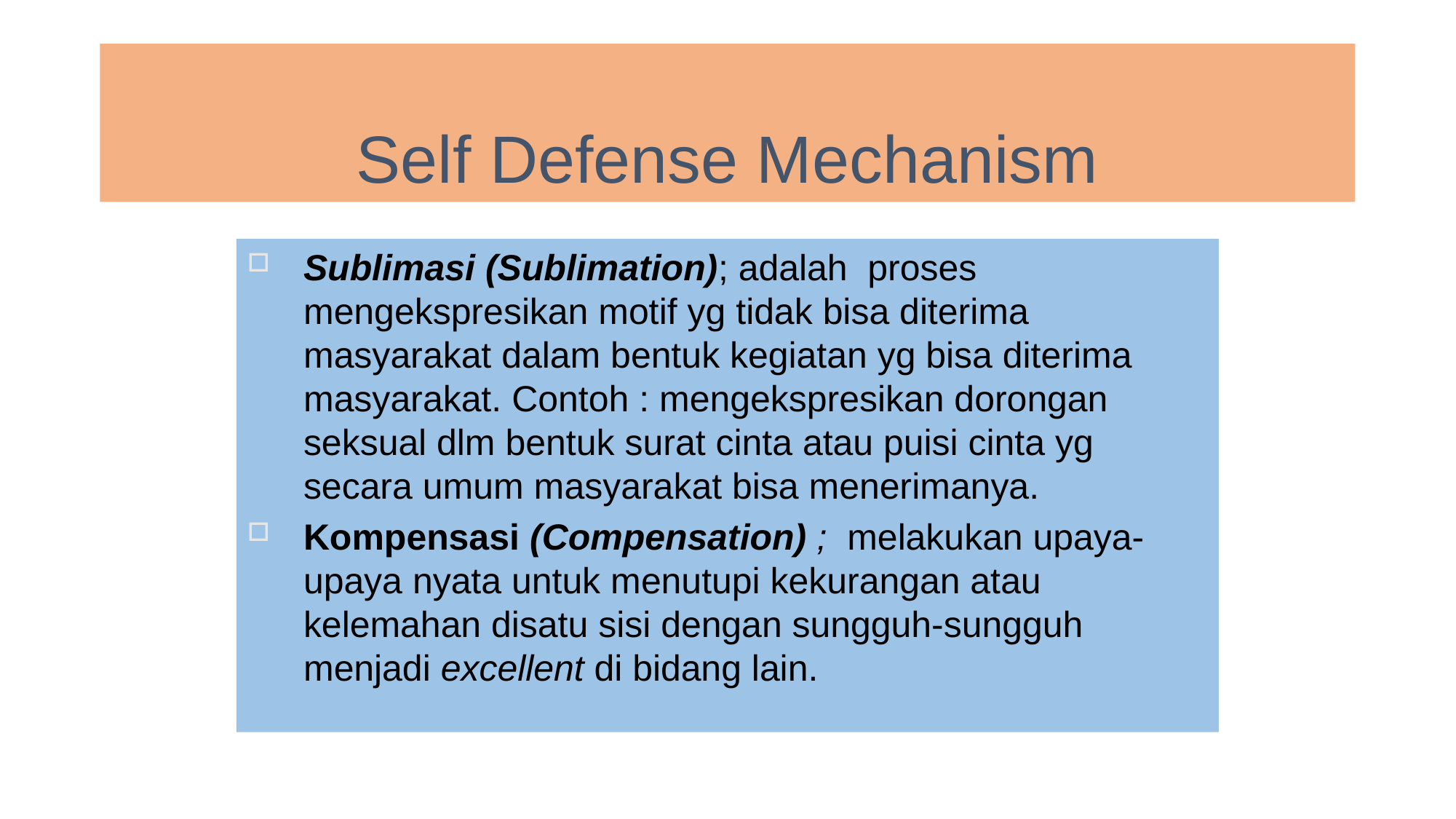

# Self Defense Mechanism
Sublimasi (Sublimation); adalah  proses mengekspresikan motif yg tidak bisa diterima masyarakat dalam bentuk kegiatan yg bisa diterima masyarakat. Contoh : mengekspresikan dorongan seksual dlm bentuk surat cinta atau puisi cinta yg secara umum masyarakat bisa menerimanya.
Kompensasi (Compensation) ;  melakukan upaya-upaya nyata untuk menutupi kekurangan atau kelemahan disatu sisi dengan sungguh-sungguh menjadi excellent di bidang lain.